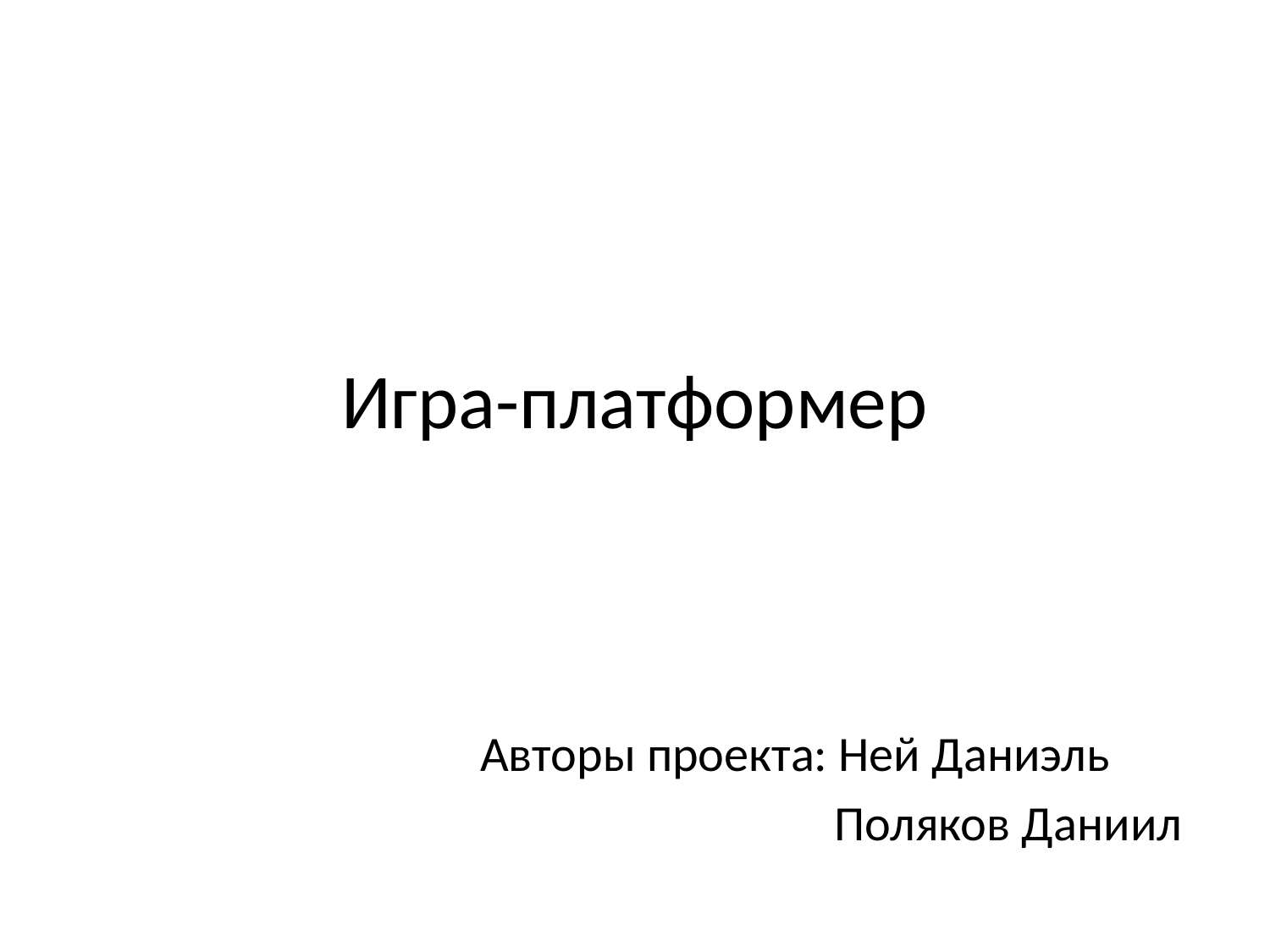

# Игра-платформер
Авторы проекта: Ней Даниэль
Поляков Даниил